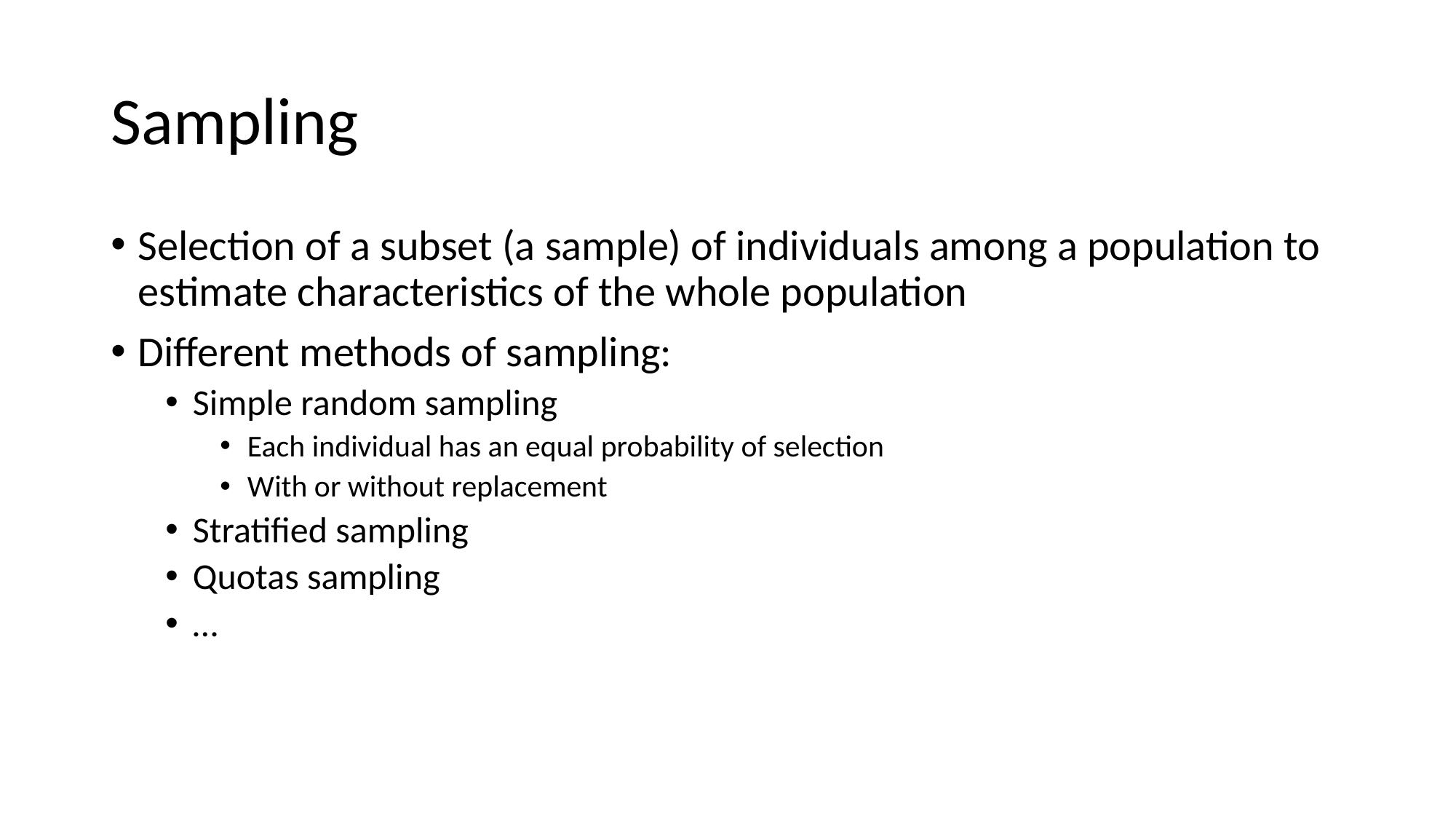

# Sampling
Selection of a subset (a sample) of individuals among a population to estimate characteristics of the whole population
Different methods of sampling:
Simple random sampling
Each individual has an equal probability of selection
With or without replacement
Stratified sampling
Quotas sampling
…